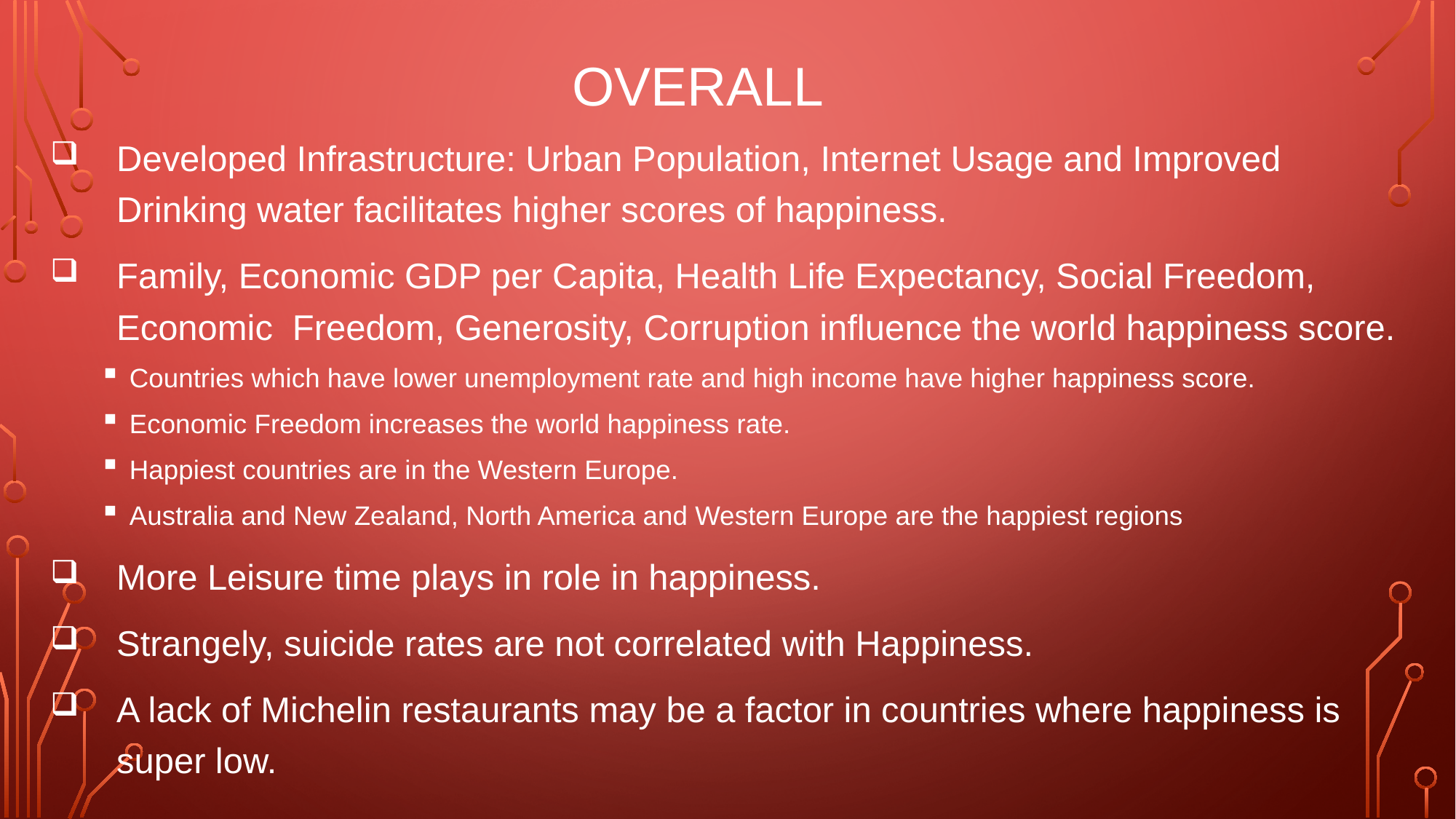

# OVERALL
Developed Infrastructure: Urban Population, Internet Usage and Improved Drinking water facilitates higher scores of happiness.
Family, Economic GDP per Capita, Health Life Expectancy, Social Freedom, Economic  Freedom, Generosity, Corruption influence the world happiness score.
Countries which have lower unemployment rate and high income have higher happiness score.
Economic Freedom increases the world happiness rate.
Happiest countries are in the Western Europe.
Australia and New Zealand, North America and Western Europe are the happiest regions
More Leisure time plays in role in happiness.
Strangely, suicide rates are not correlated with Happiness.
A lack of Michelin restaurants may be a factor in countries where happiness is super low.